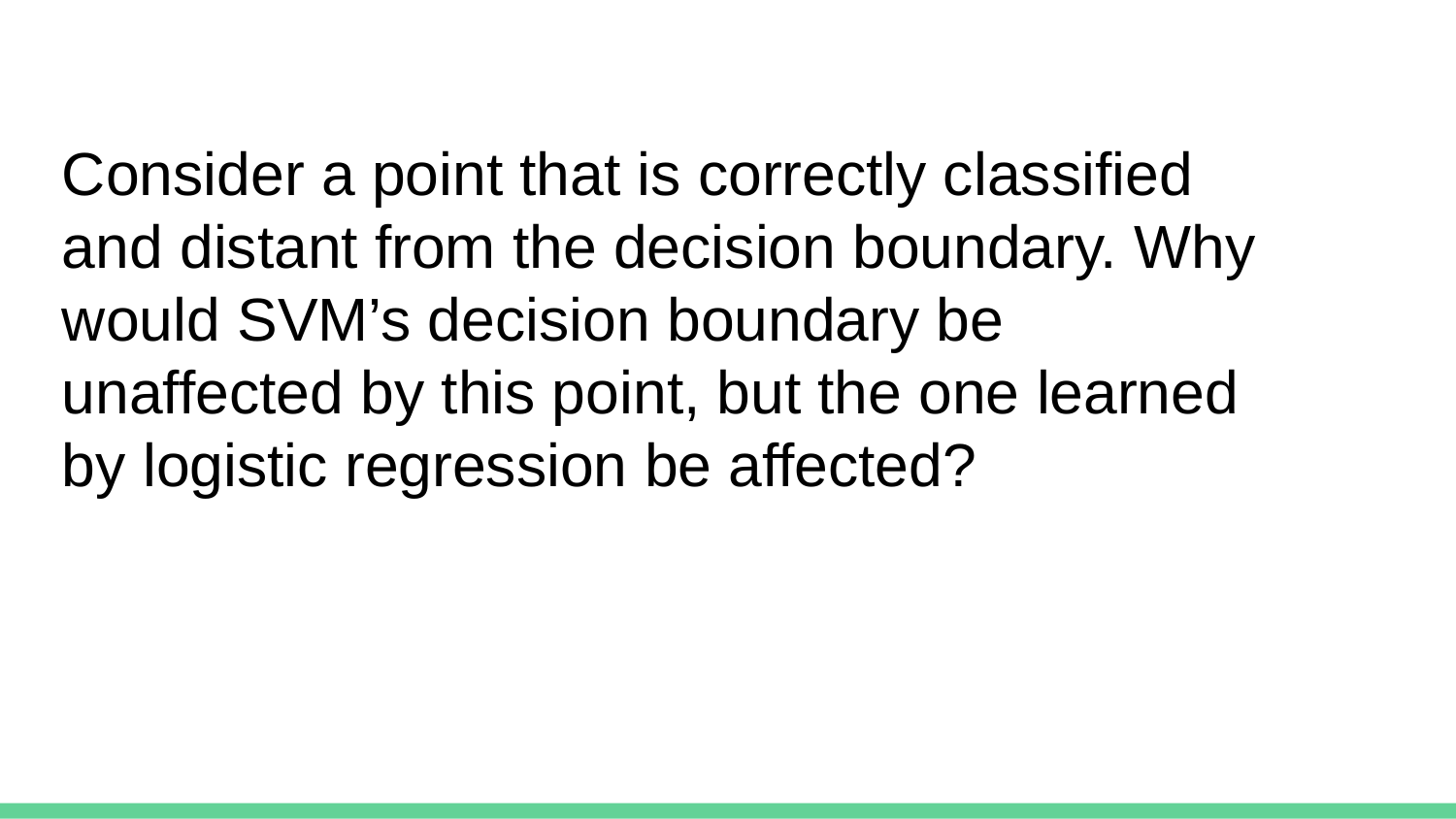

Consider a point that is correctly classified and distant from the decision boundary. Why would SVM’s decision boundary be unaffected by this point, but the one learned by logistic regression be affected?